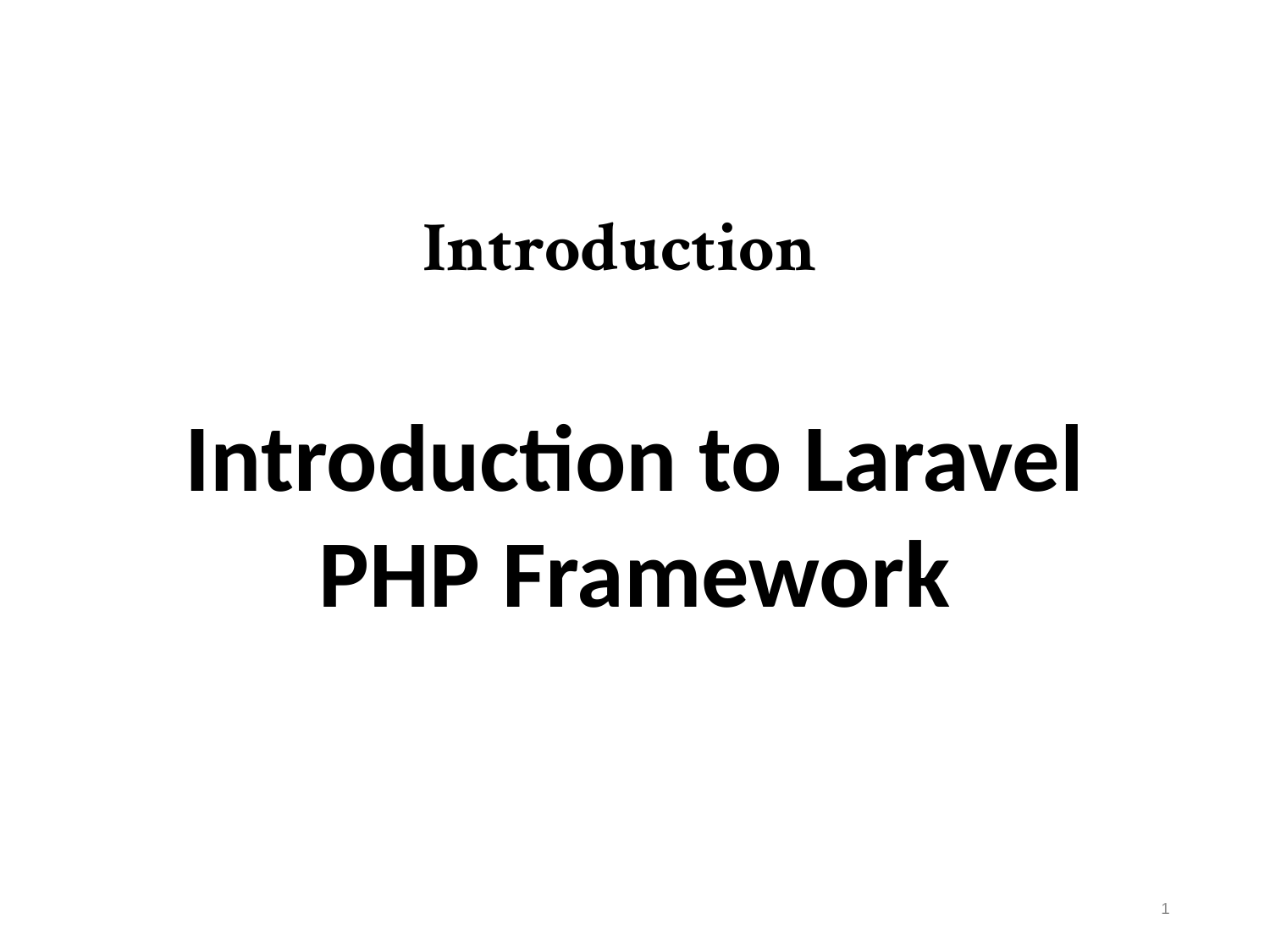

# Introduction

Introduction to Laravel
PHP Framework
1